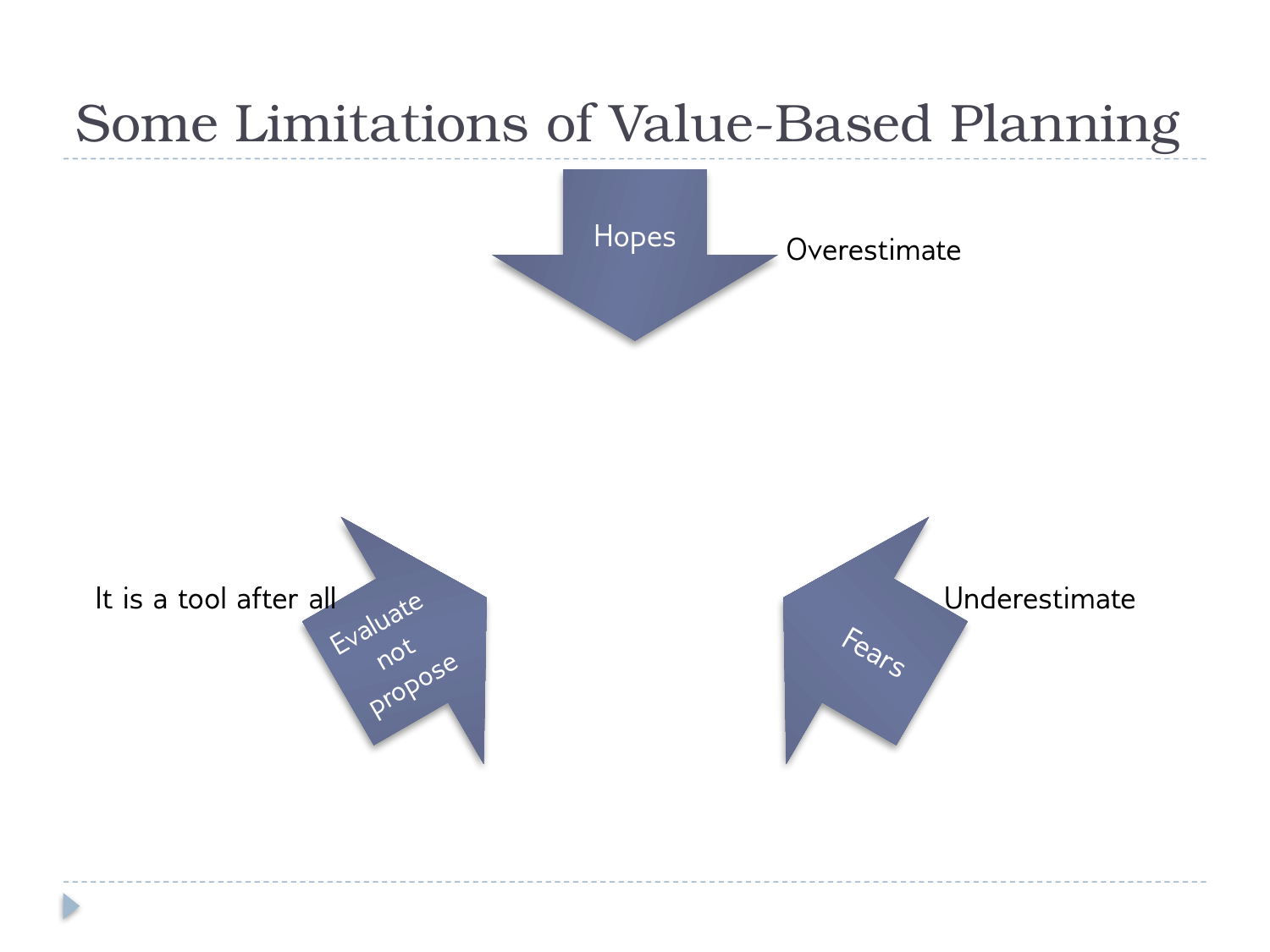

# Some Limitations of Value-Based Planning
Hopes
Fears
Overestimate
It is a tool after all
Underestimate